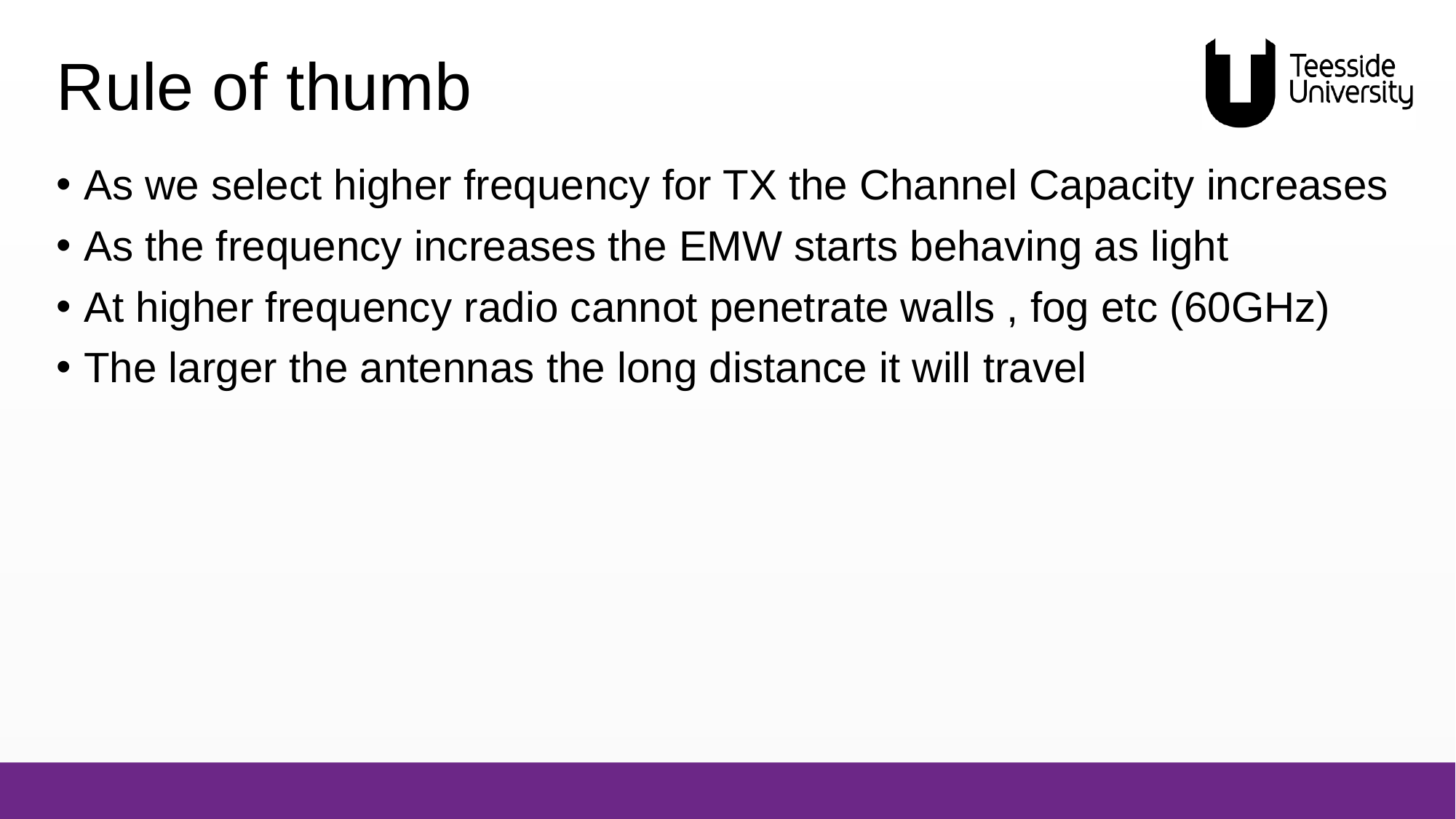

# Rule of thumb
As we select higher frequency for TX the Channel Capacity increases
As the frequency increases the EMW starts behaving as light
At higher frequency radio cannot penetrate walls , fog etc (60GHz)
The larger the antennas the long distance it will travel